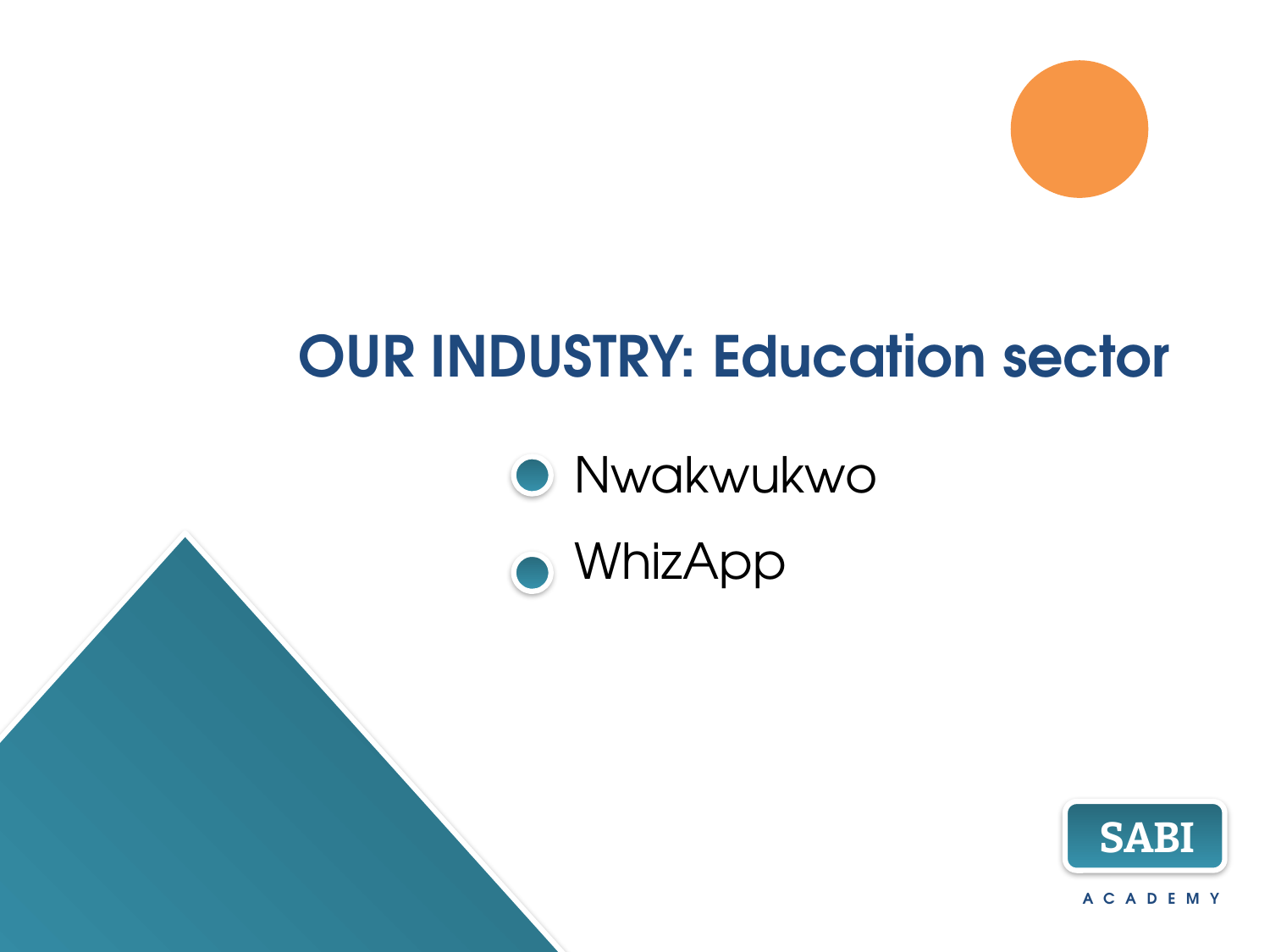

# OUR INDUSTRY: Education sector
Nwakwukwo

WhizApp

SABI
ACADEMY